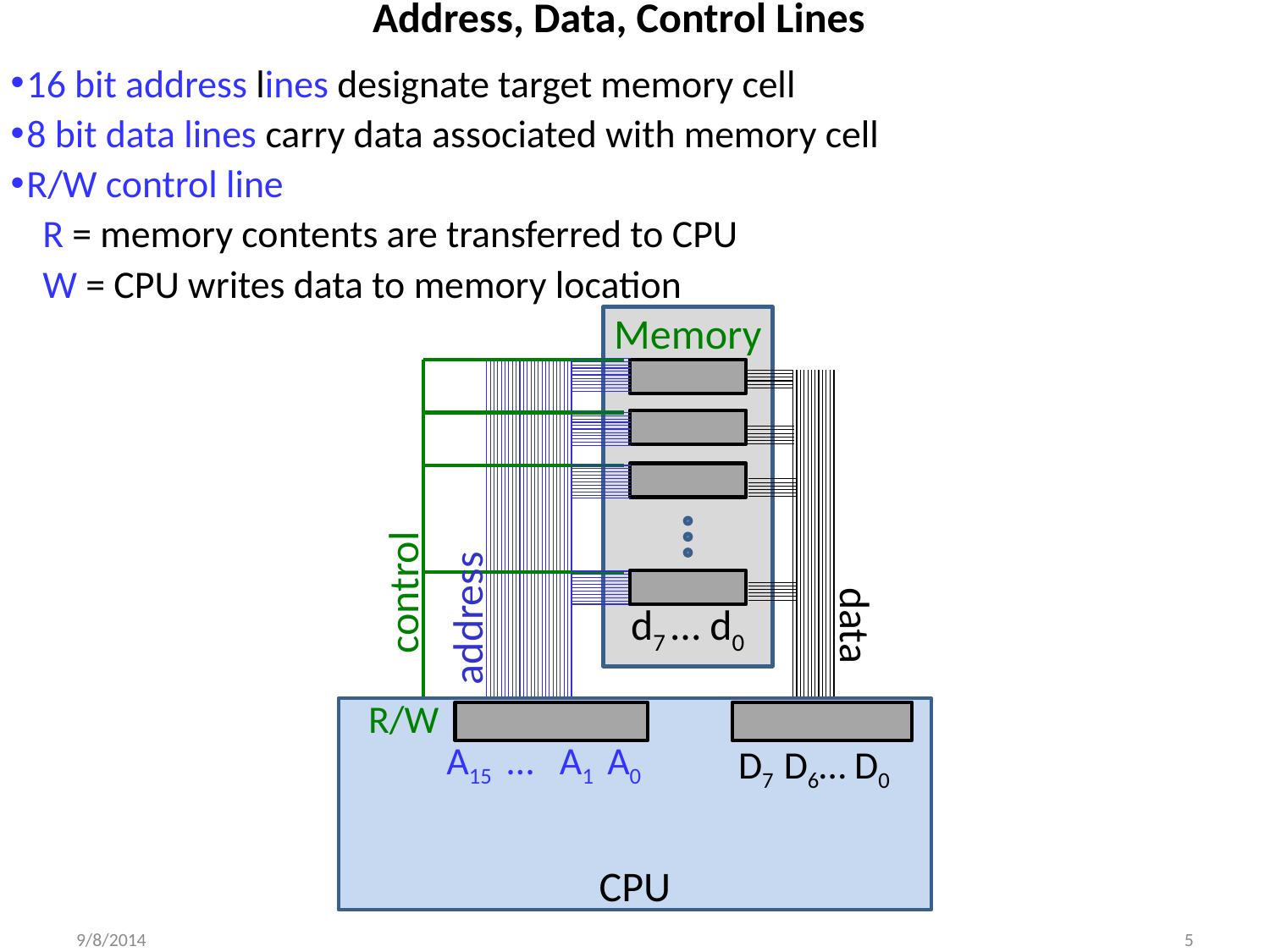

Address, Data, Control Lines
16 bit address lines designate target memory cell
8 bit data lines carry data associated with memory cell
R/W control line
R = memory contents are transferred to CPU
W = CPU writes data to memory location
Memory

control

address
d7 … d0
data
R/W
CPU

A15   …   A1  A0
D7  D6… D0
9/8/2014
5